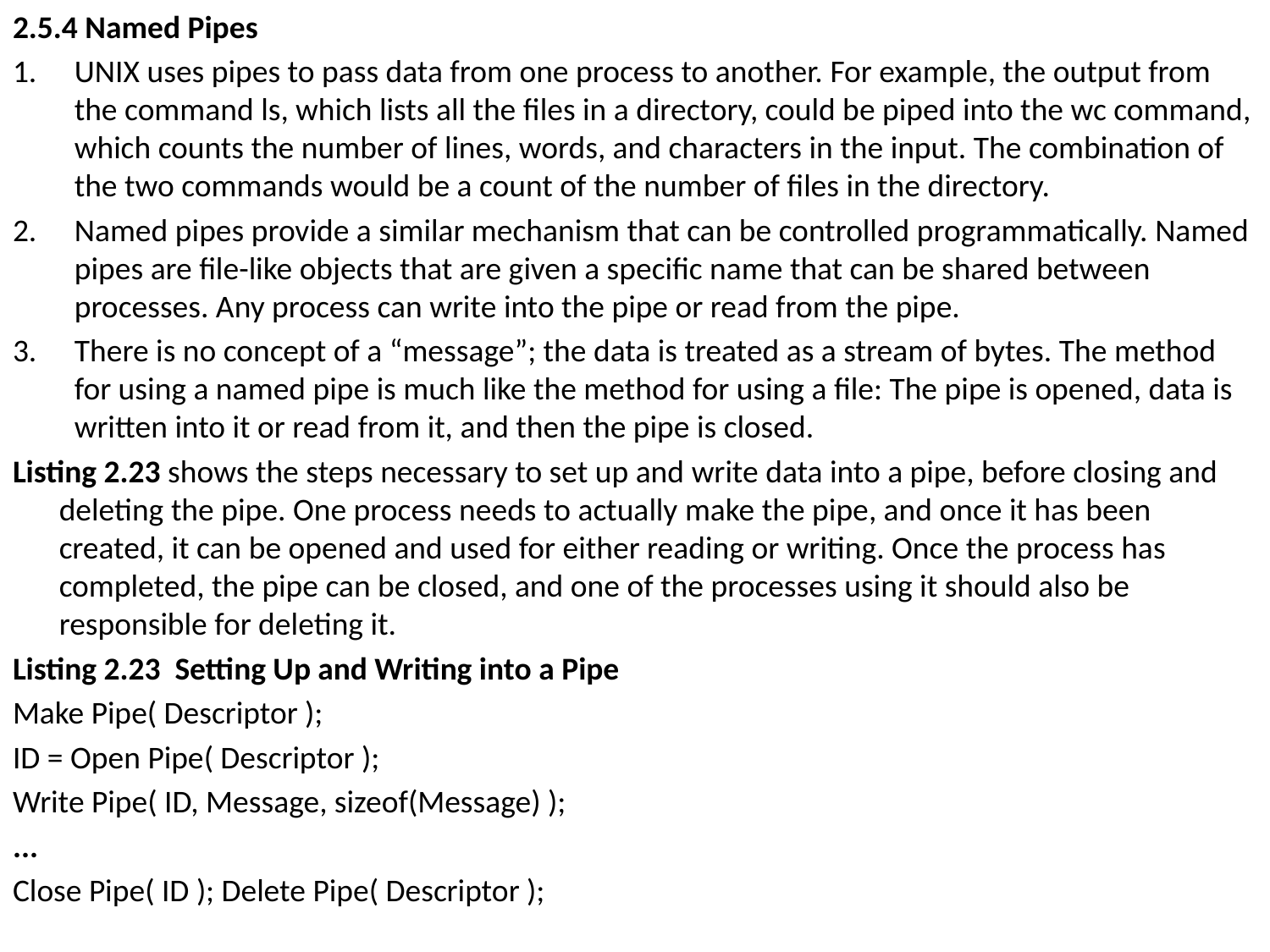

2.5.4 Named Pipes
UNIX uses pipes to pass data from one process to another. For example, the output from the command ls, which lists all the files in a directory, could be piped into the wc command, which counts the number of lines, words, and characters in the input. The combination of the two commands would be a count of the number of files in the directory.
Named pipes provide a similar mechanism that can be controlled programmatically. Named pipes are file-like objects that are given a specific name that can be shared between processes. Any process can write into the pipe or read from the pipe.
There is no concept of a “message”; the data is treated as a stream of bytes. The method for using a named pipe is much like the method for using a file: The pipe is opened, data is written into it or read from it, and then the pipe is closed.
Listing 2.23 shows the steps necessary to set up and write data into a pipe, before closing and deleting the pipe. One process needs to actually make the pipe, and once it has been created, it can be opened and used for either reading or writing. Once the process has completed, the pipe can be closed, and one of the processes using it should also be responsible for deleting it.
Listing 2.23  Setting Up and Writing into a Pipe
Make Pipe( Descriptor );
ID = Open Pipe( Descriptor );
Write Pipe( ID, Message, sizeof(Message) );
...
Close Pipe( ID ); Delete Pipe( Descriptor );